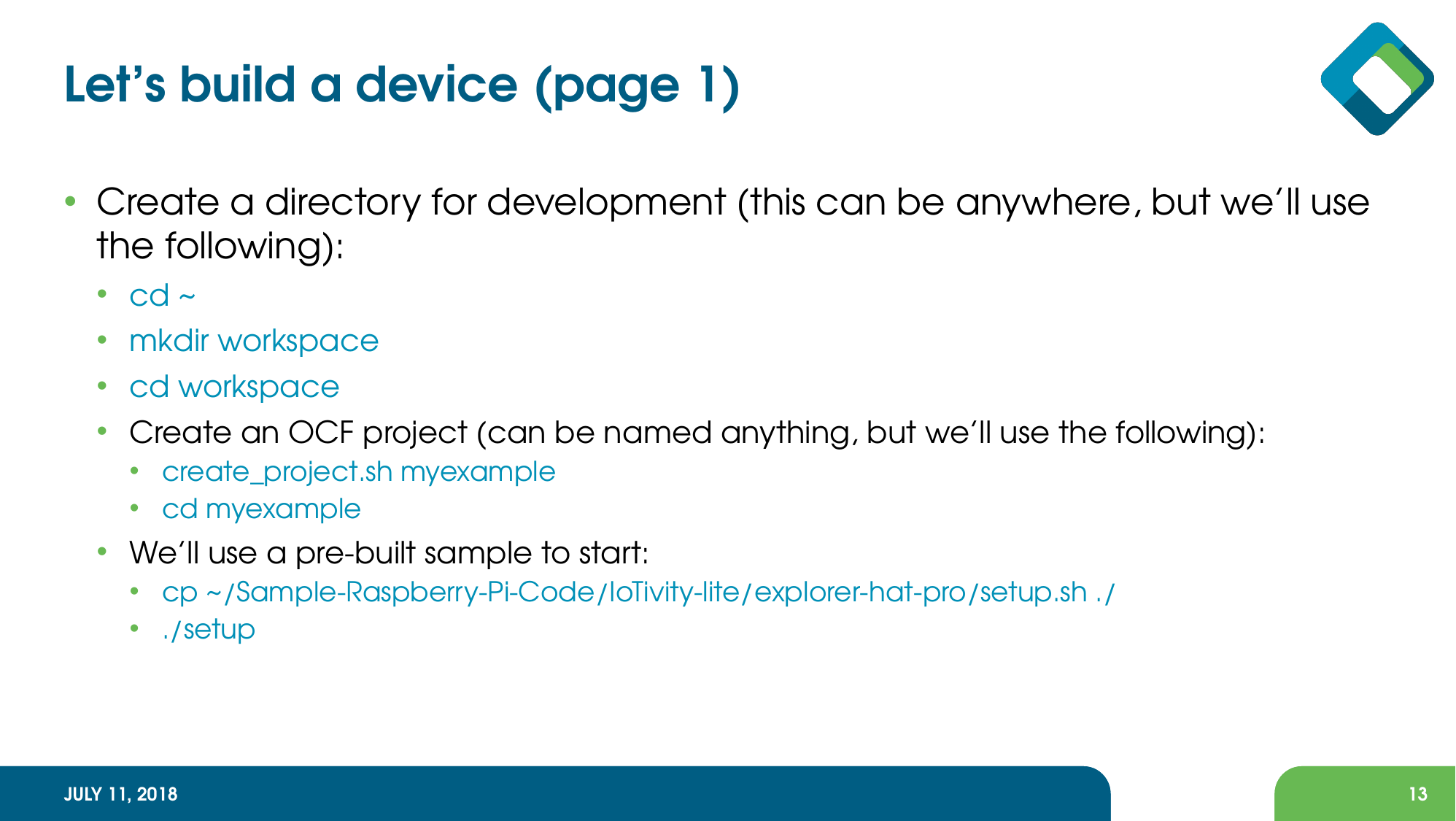

# Let’s build a device (page 1)
Create a directory for development (this can be anywhere, but we’ll use the following):
cd ~
mkdir workspace
cd workspace
Create an OCF project (can be named anything, but we’ll use the following):
create_project.sh myexample
cd myexample
We’ll use a pre-built sample to start:
cp ~/Sample-Raspberry-Pi-Code/IoTivity-lite/explorer-hat-pro/setup.sh ./
./setup

July 11, 2018
13